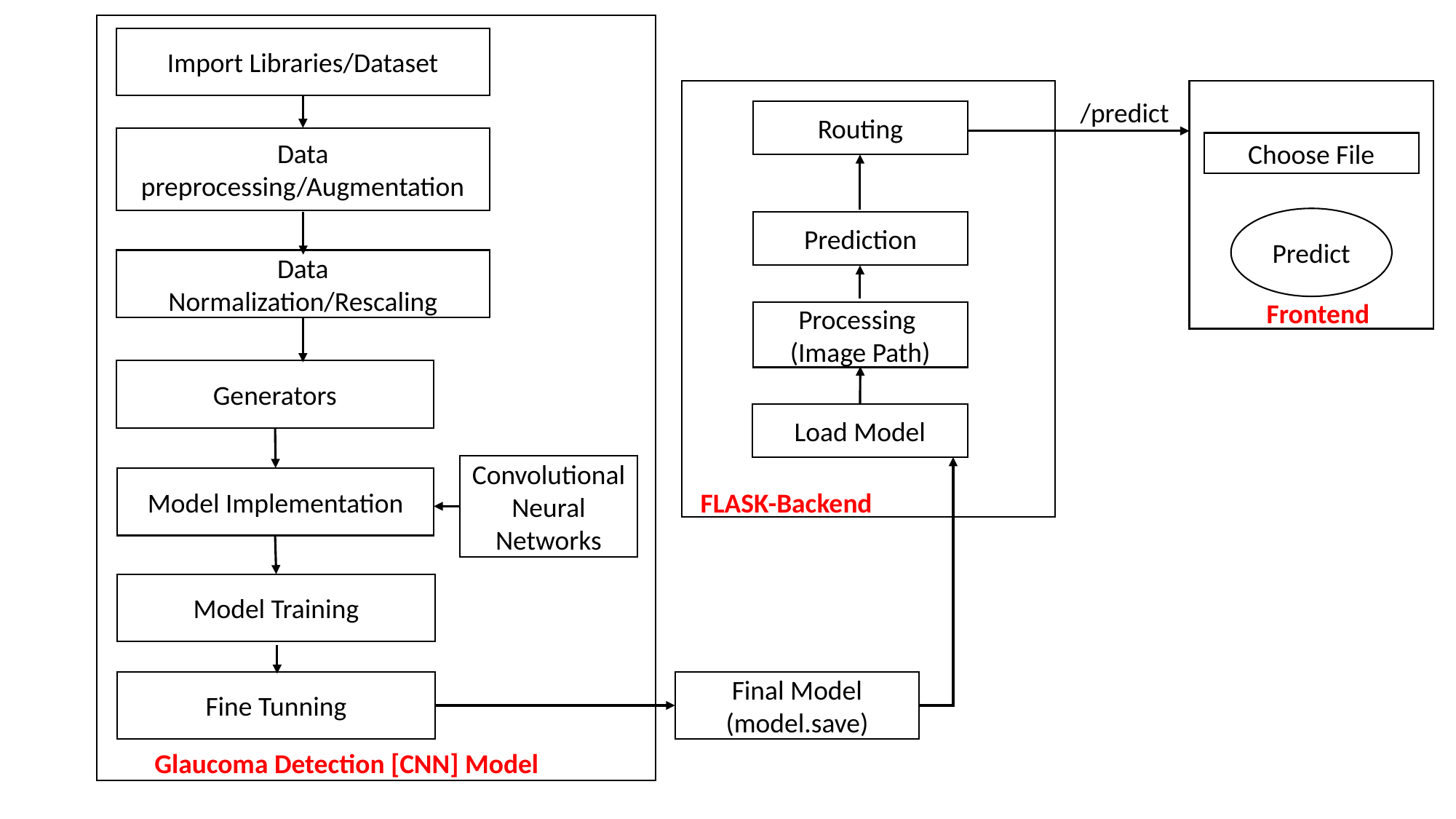

Import Libraries/Dataset

/predict
Routing
Data preprocessing/Augmentation
Choose File
Predict
Prediction
Data
Normalization/Rescaling
Frontend
Processing
(Image Path)
Generators
Load Model
Convolutional Neural Networks
Model Implementation
FLASK-Backend
Model Training
Fine Tunning
Final Model
(model.save)
Glaucoma Detection [CNN] Model